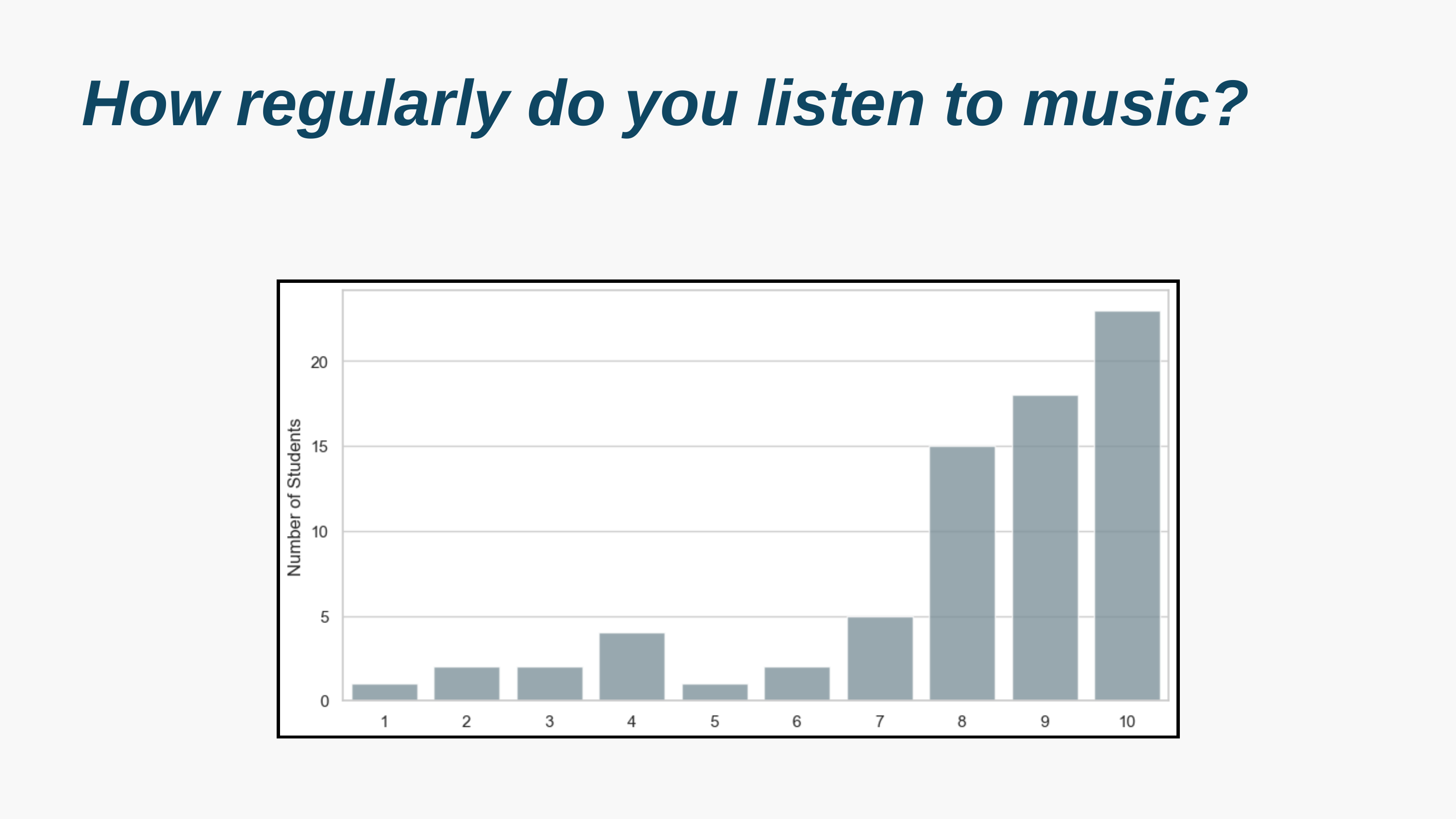

How regularly do you listen to music?